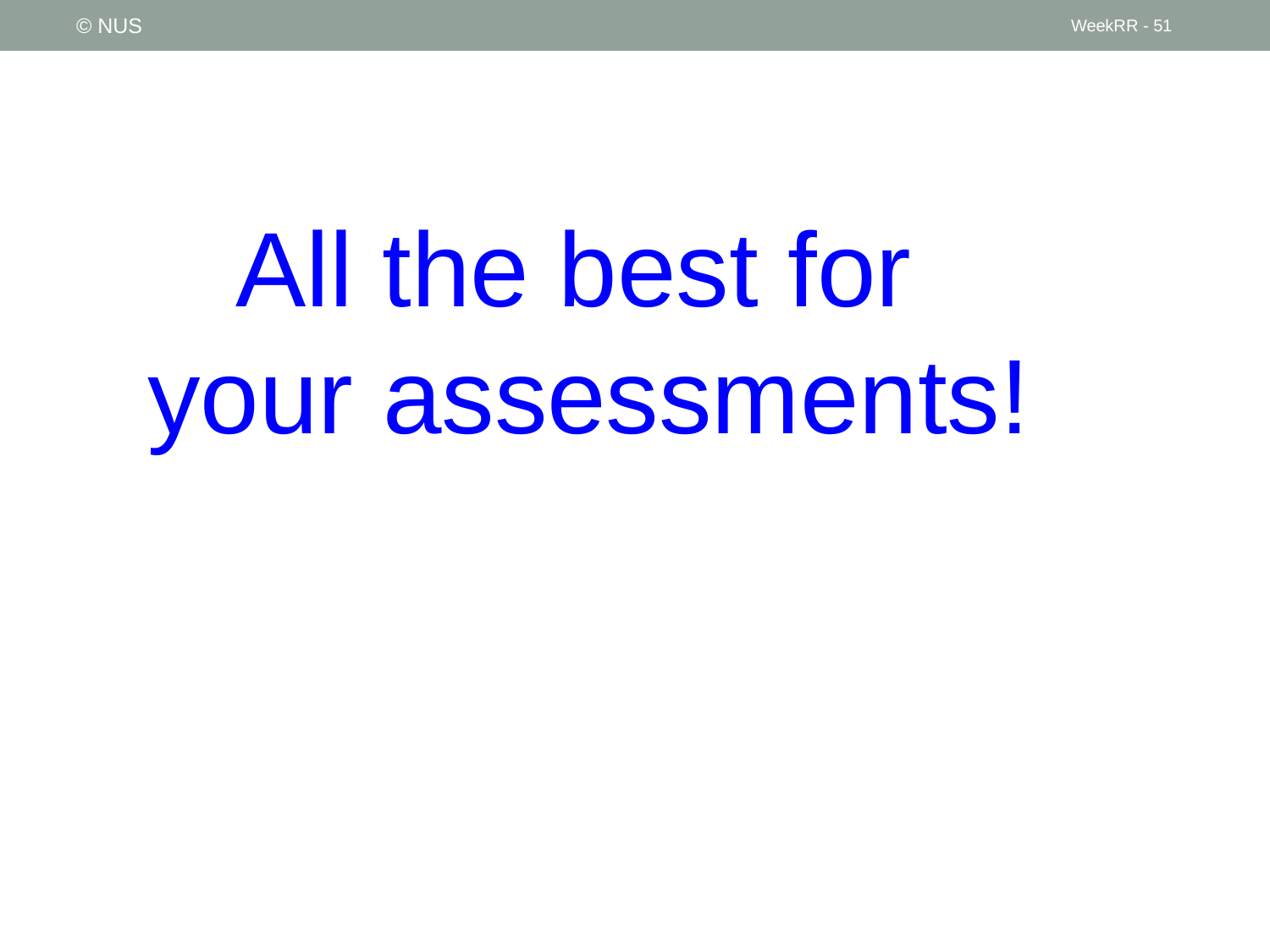

© NUS
WeekRR - 51
All the best for
your assessments!